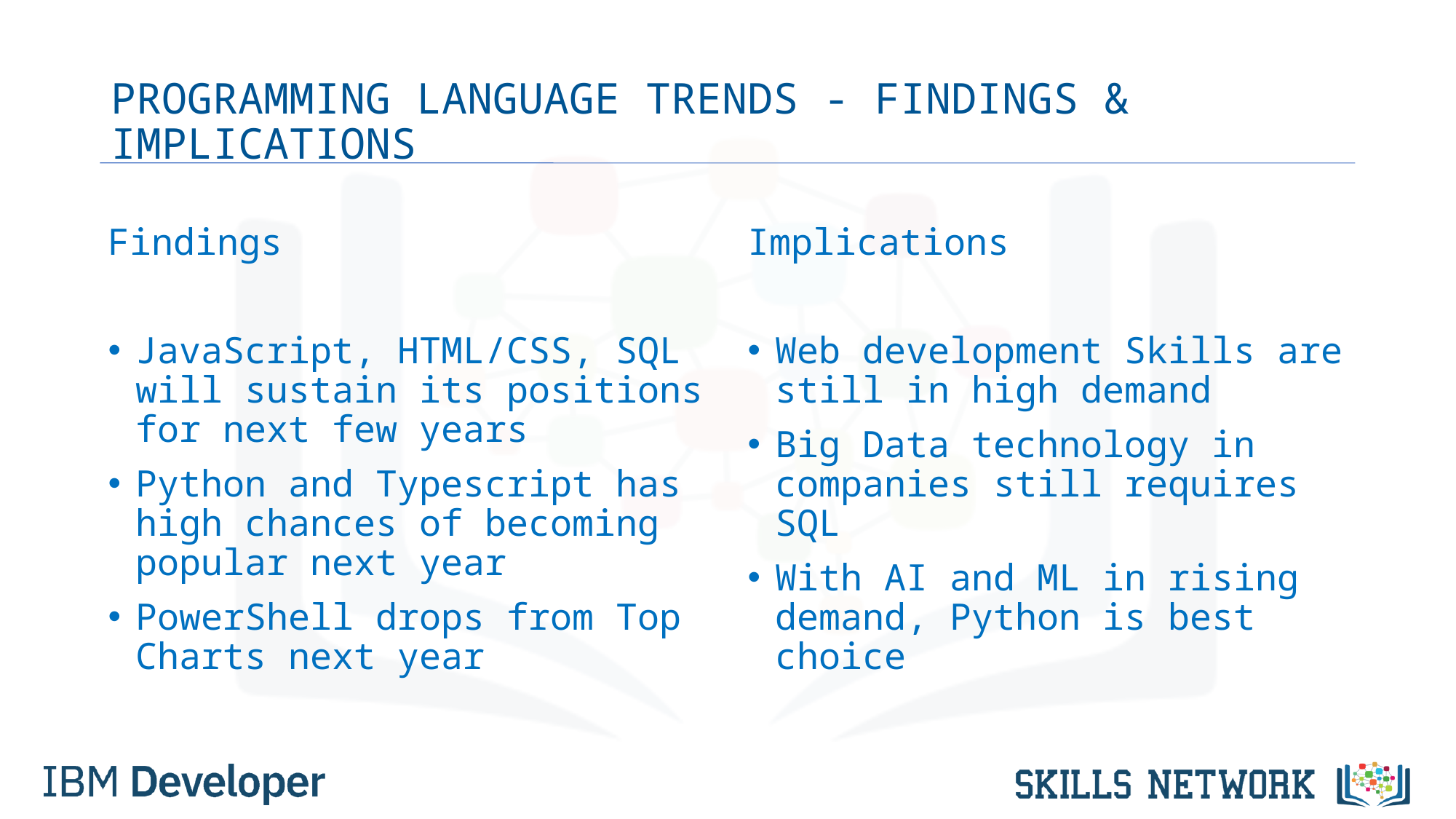

# PROGRAMMING LANGUAGE TRENDS - FINDINGS & IMPLICATIONS
Findings

JavaScript, HTML/CSS, SQL will sustain its positions for next few years
Python and Typescript has high chances of becoming popular next year
PowerShell drops from Top Charts next year

Implications

Web development Skills are still in high demand
Big Data technology in companies still requires SQL
With AI and ML in rising demand, Python is best choice